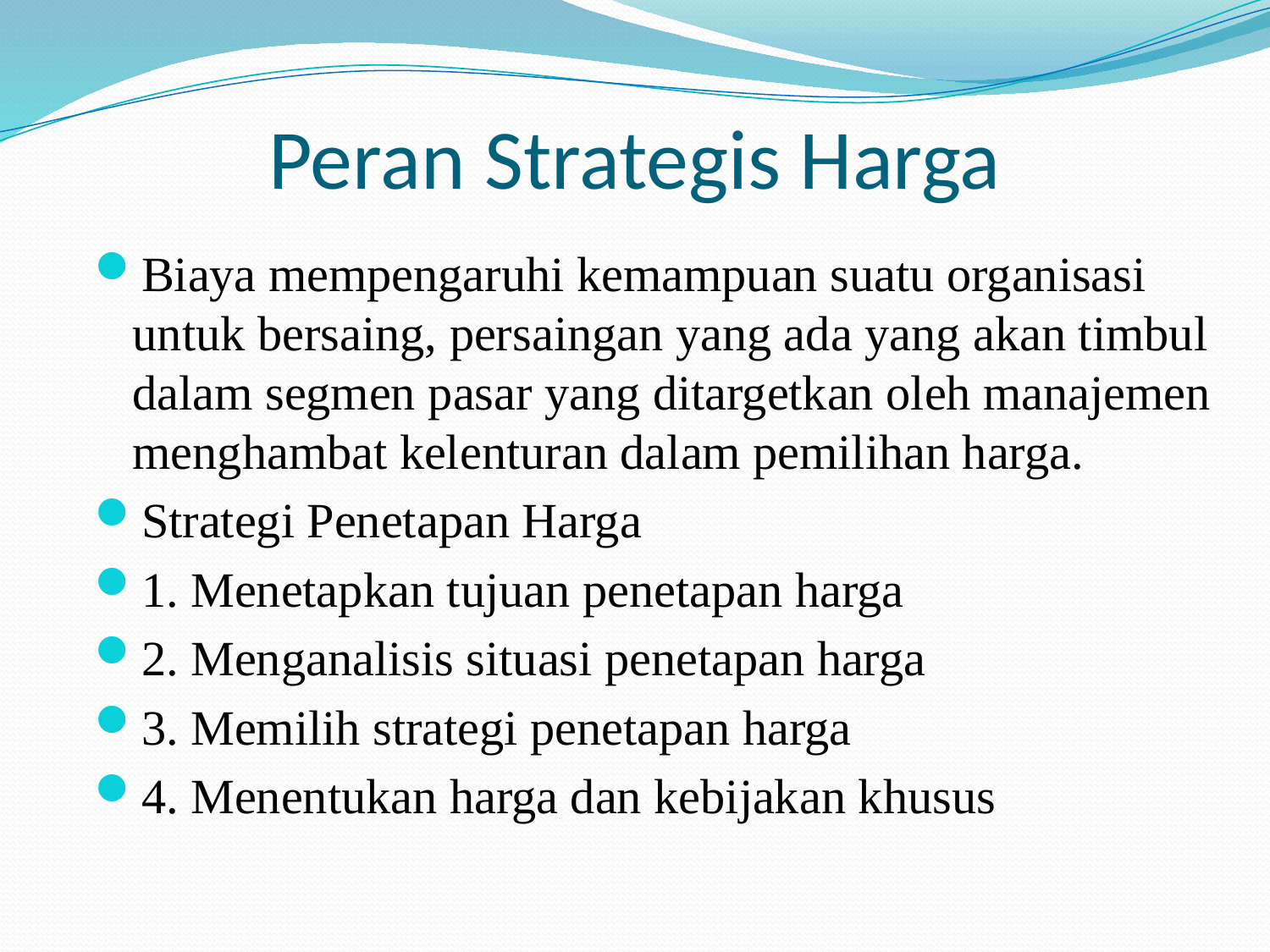

# Peran Strategis Harga
Biaya mempengaruhi kemampuan suatu organisasi untuk bersaing, persaingan yang ada yang akan timbul dalam segmen pasar yang ditargetkan oleh manajemen menghambat kelenturan dalam pemilihan harga.
Strategi Penetapan Harga
1. Menetapkan tujuan penetapan harga
2. Menganalisis situasi penetapan harga
3. Memilih strategi penetapan harga
4. Menentukan harga dan kebijakan khusus